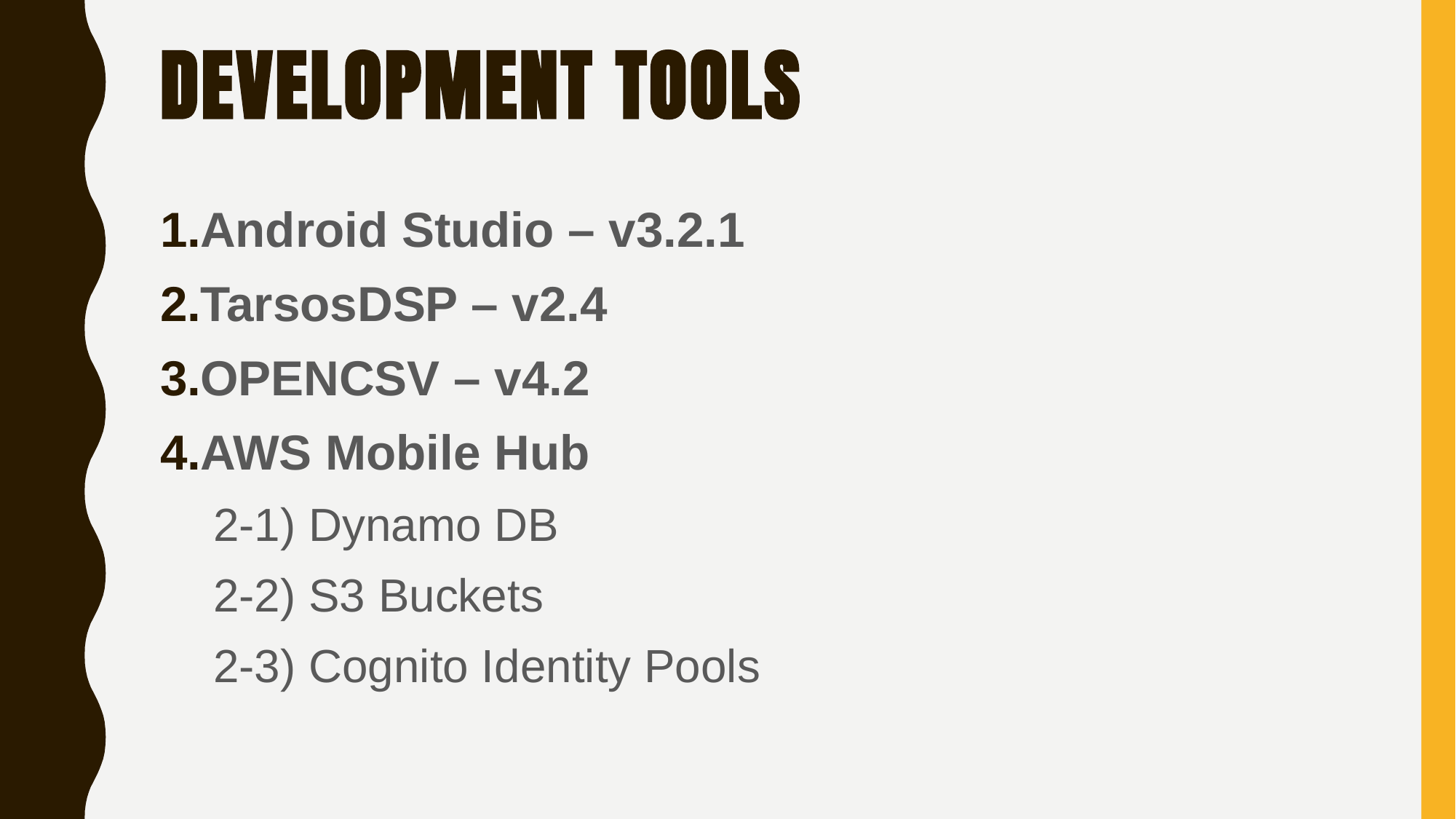

# Development tools
Android Studio – v3.2.1
TarsosDSP – v2.4
OPENCSV – v4.2
AWS Mobile Hub
2-1) Dynamo DB
2-2) S3 Buckets
2-3) Cognito Identity Pools